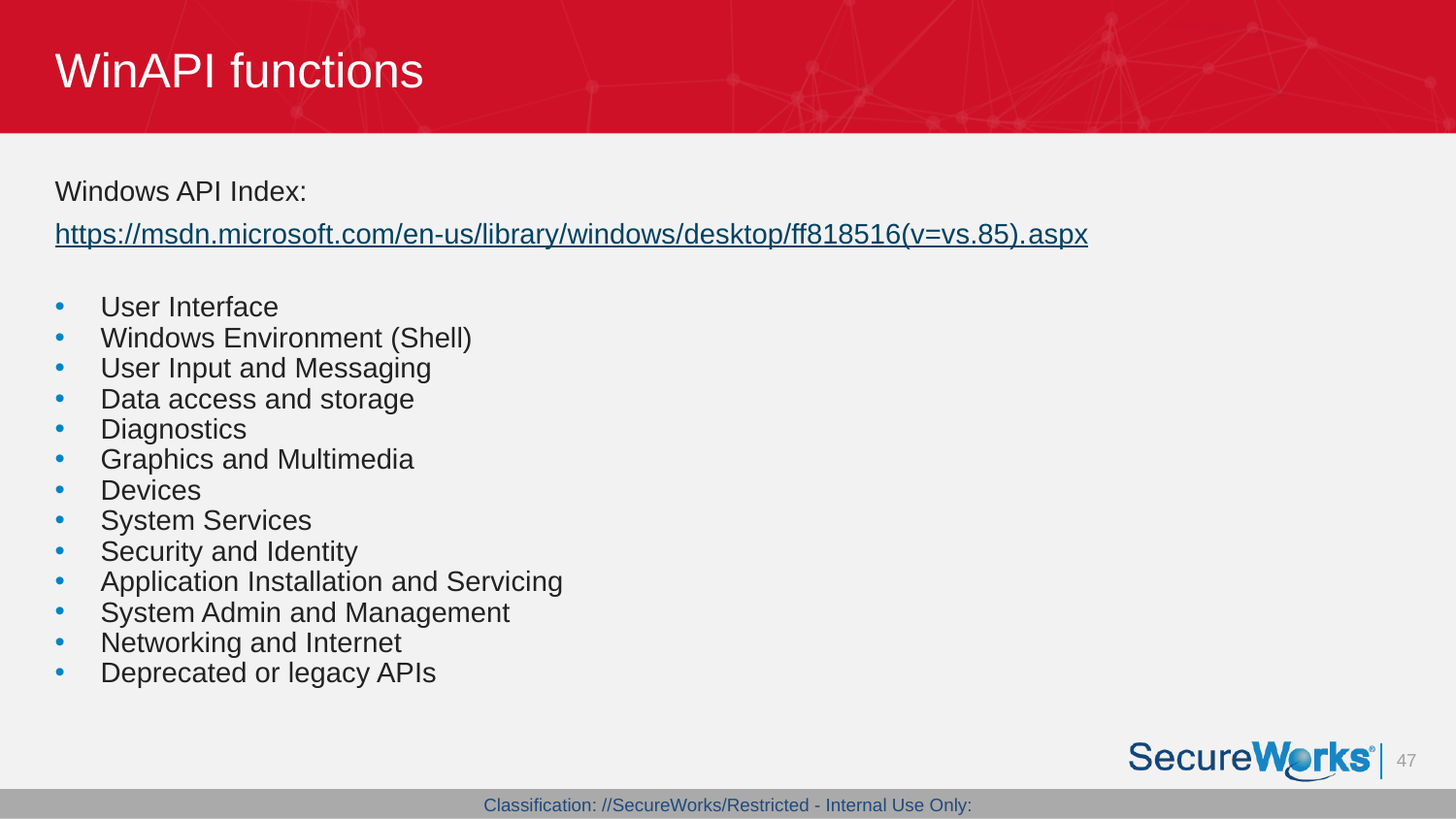

# WinAPI functions
Windows API Index:
https://msdn.microsoft.com/en-us/library/windows/desktop/ff818516(v=vs.85).aspx

User Interface
Windows Environment (Shell)
User Input and Messaging
Data access and storage
Diagnostics
Graphics and Multimedia
Devices
System Services
Security and Identity
Application Installation and Servicing
System Admin and Management
Networking and Internet
Deprecated or legacy APIs